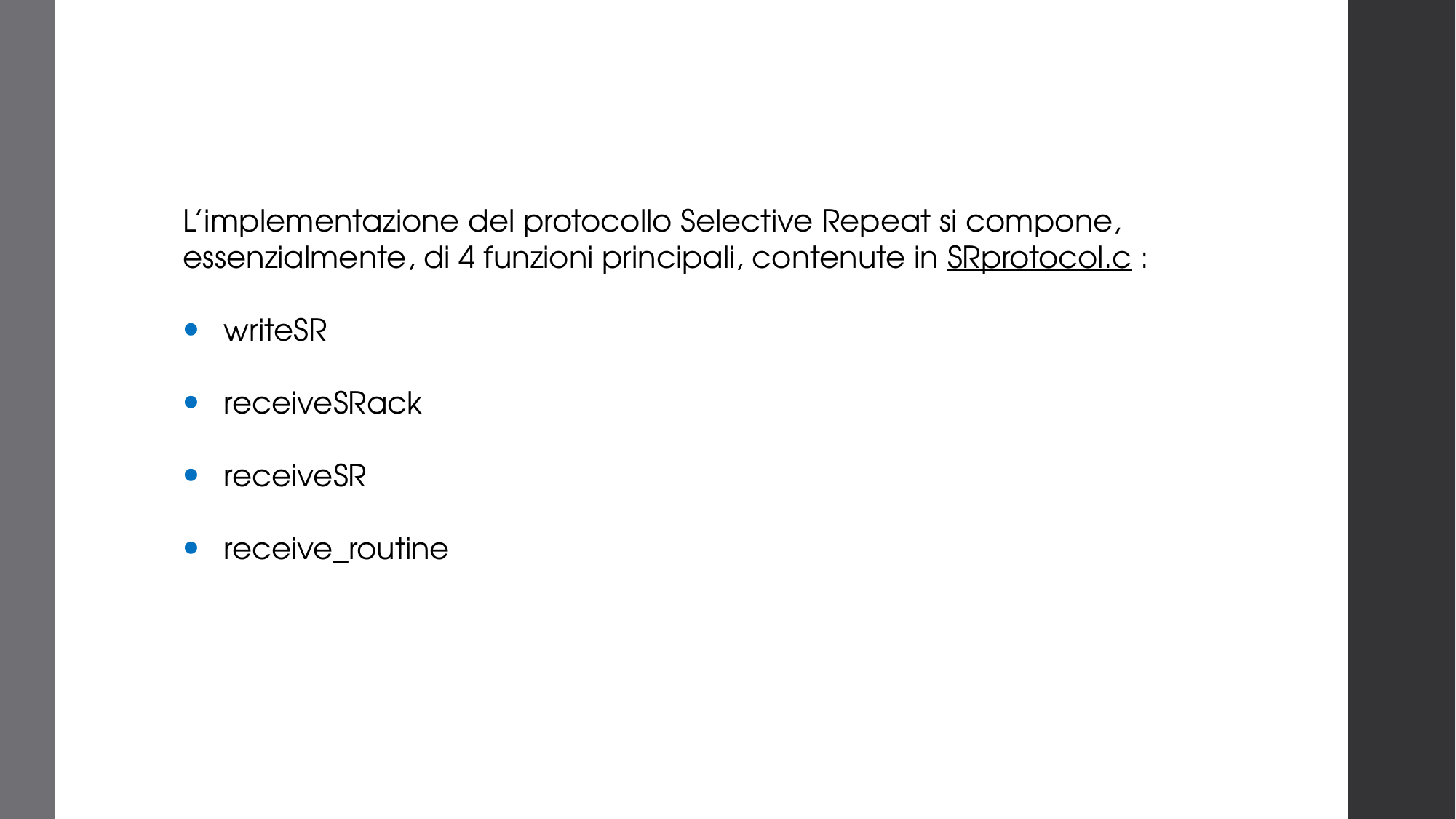

L’implementazione del protocollo Selective Repeat si compone, essenzialmente, di 4 funzioni principali, contenute in SRprotocol.c :

writeSR

receiveSRack

receiveSR

receive_routine